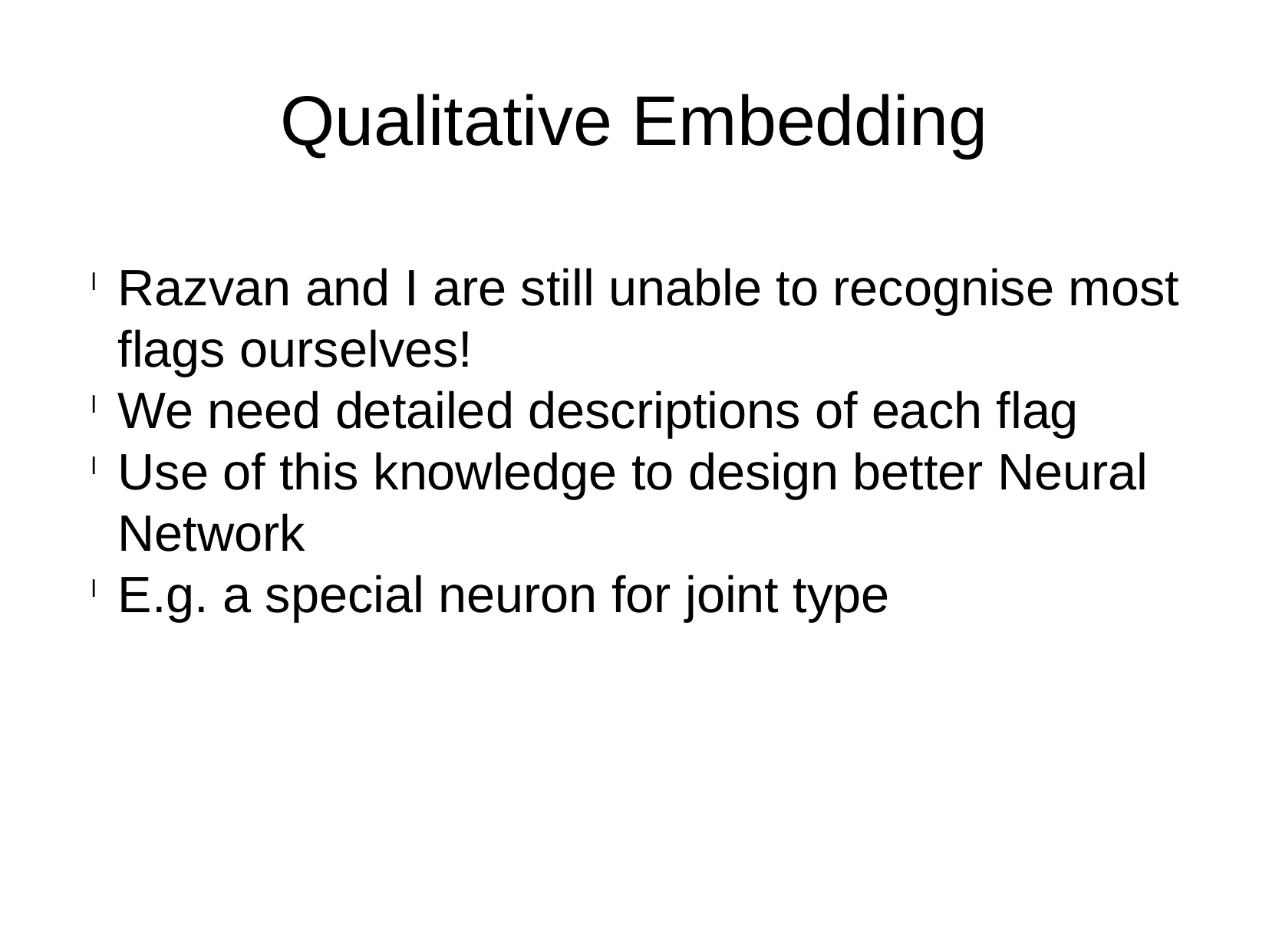

Qualitative Embedding
Razvan and I are still unable to recognise most flags ourselves!
We need detailed descriptions of each flag
Use of this knowledge to design better Neural Network
E.g. a special neuron for joint type